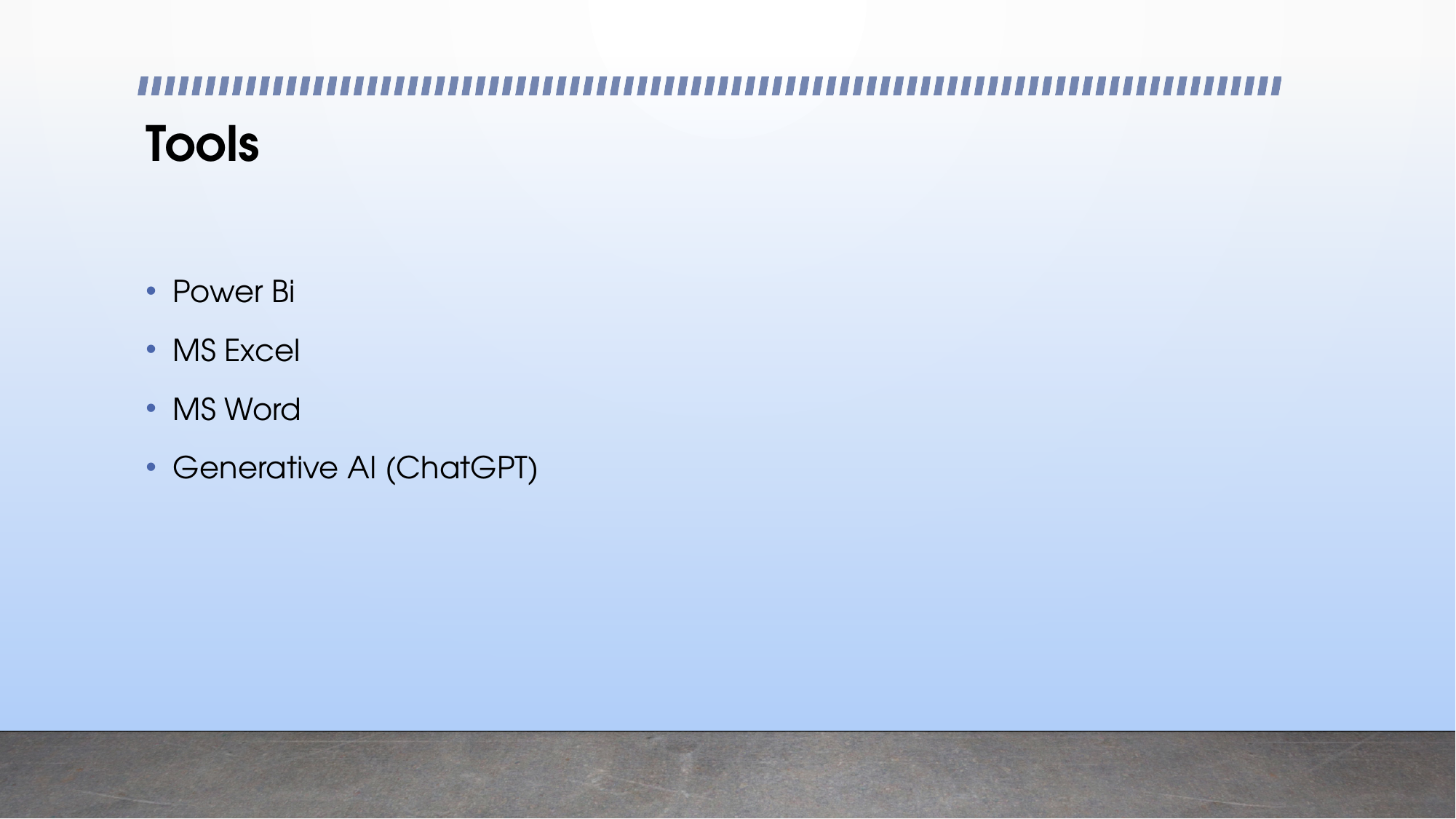

# Tools
Power Bi
MS Excel
MS Word
Generative AI (ChatGPT)